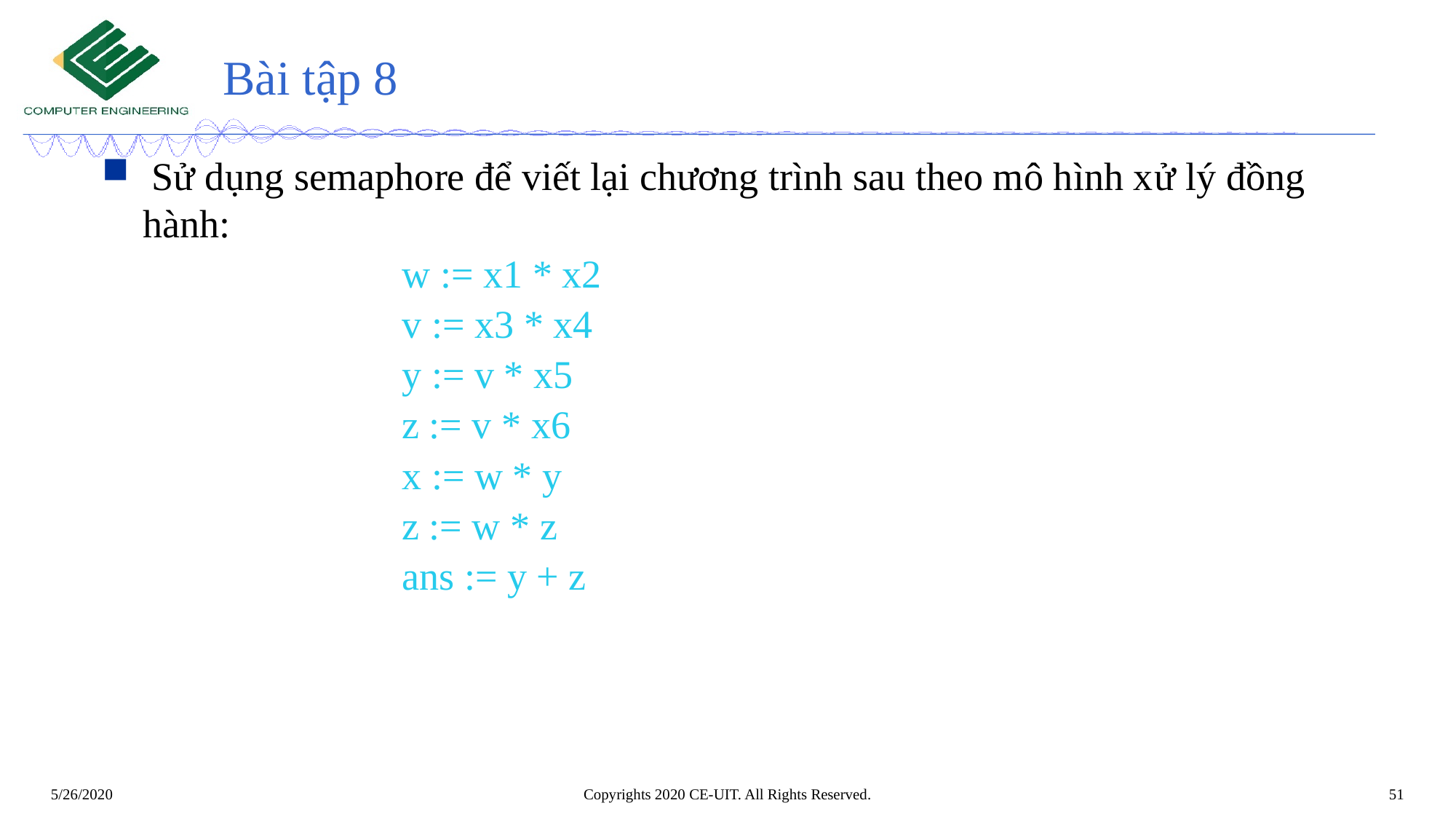

# Bài tập 8
 Sử dụng semaphore để viết lại chương trình sau theo mô hình xử lý đồng hành:
		w := x1 * x2
  		v := x3 * x4
		y := v * x5
		z := v * x6
		x := w * y
		z := w * z
		ans := y + z

Copyrights 2020 CE-UIT. All Rights Reserved.
51
5/26/2020